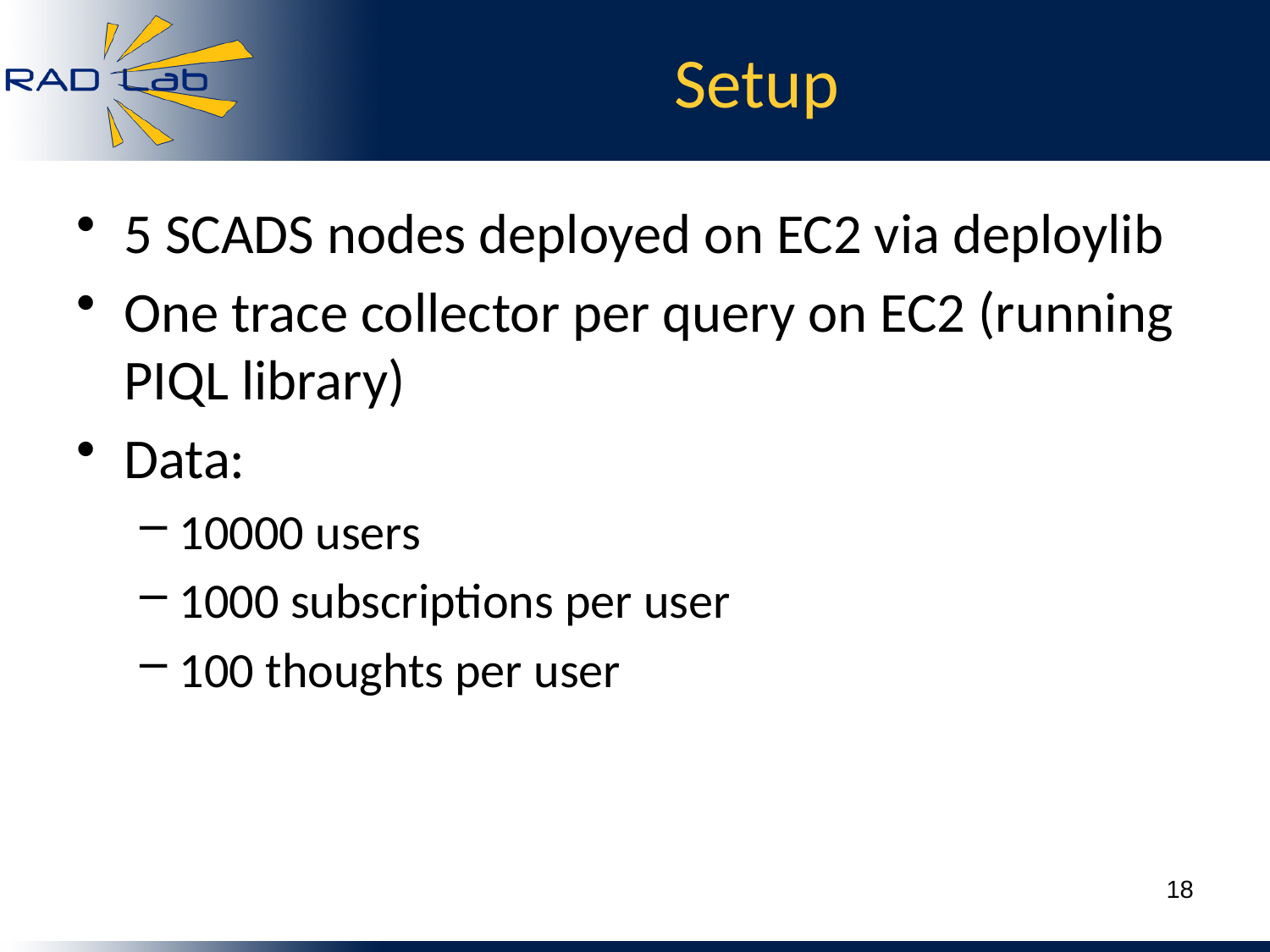

# Setup
5 SCADS nodes deployed on EC2 via deploylib
One trace collector per query on EC2 (running PIQL library)
Data:
10000 users
1000 subscriptions per user
100 thoughts per user
18